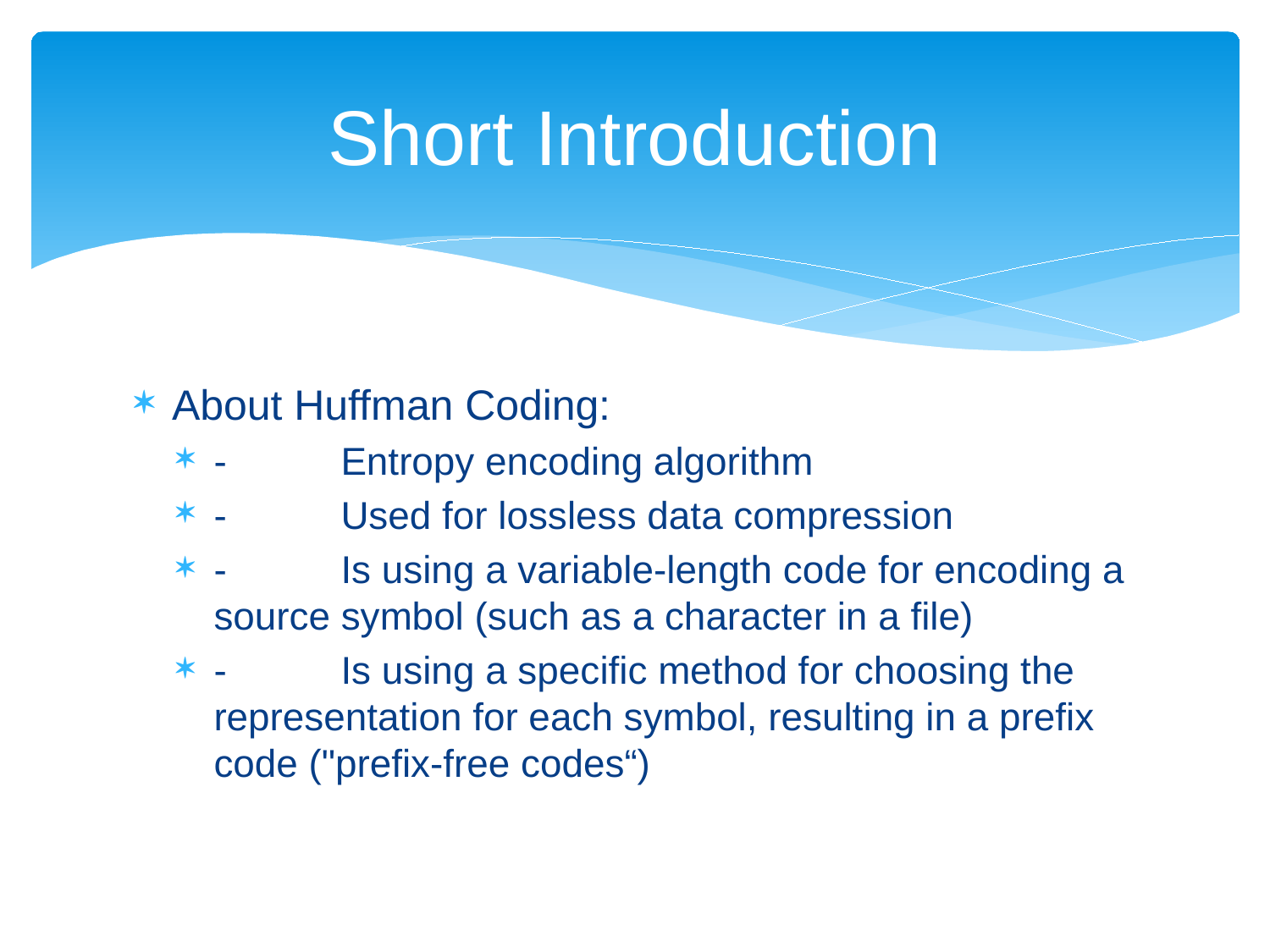

# Short Introduction
About Huffman Coding:
-  	Entropy encoding algorithm
-	Used for lossless data compression
-	Is using a variable-length code for encoding a source symbol (such as a character in a file)
-	Is using a specific method for choosing the representation for each symbol, resulting in a prefix code ("prefix-free codes“)